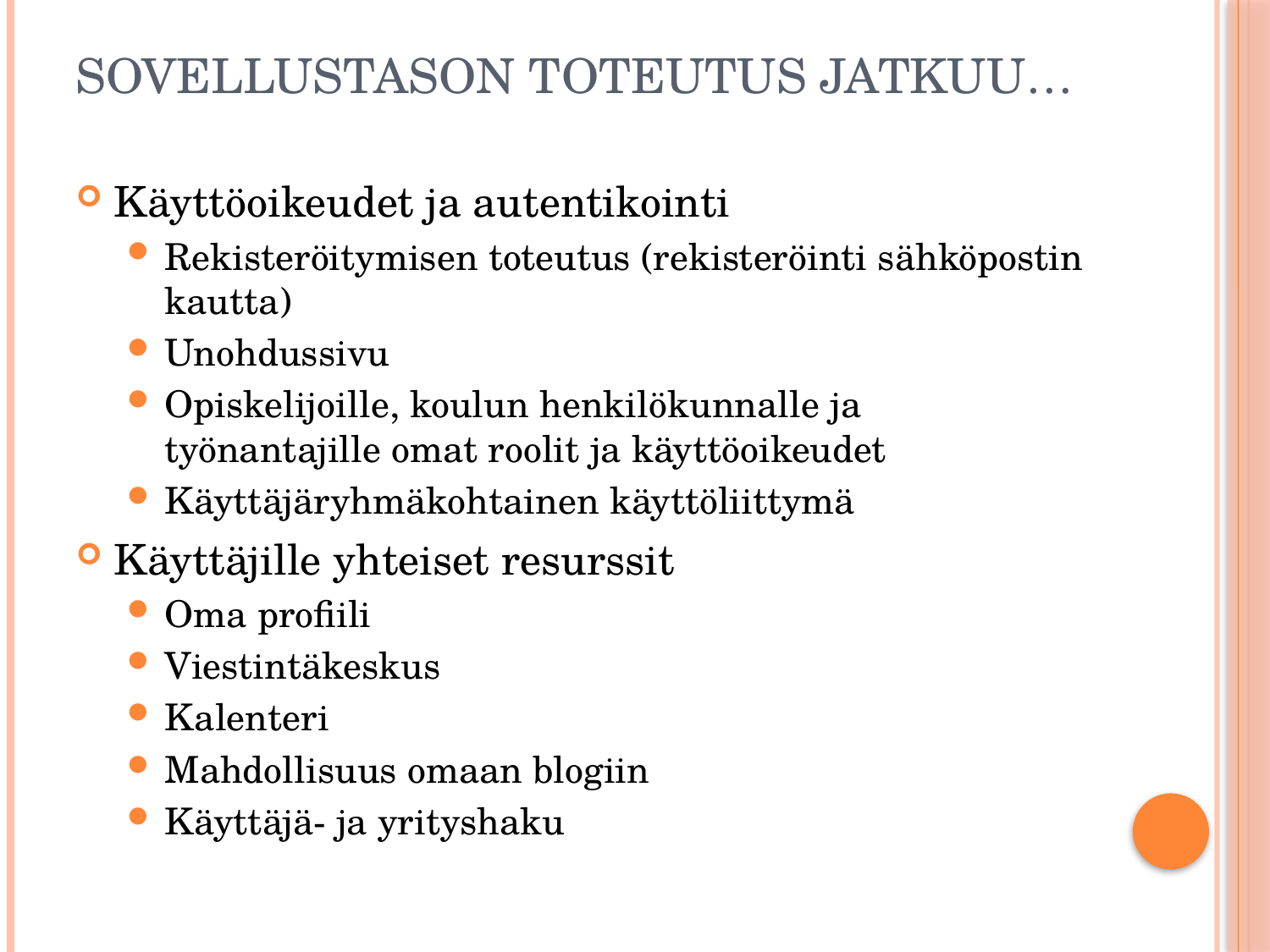

# Sovellustason toteutus jatkuu…
Käyttöoikeudet ja autentikointi
Rekisteröitymisen toteutus (rekisteröinti sähköpostin kautta)
Unohdussivu
Opiskelijoille, koulun henkilökunnalle ja työnantajille omat roolit ja käyttöoikeudet
Käyttäjäryhmäkohtainen käyttöliittymä
Käyttäjille yhteiset resurssit
Oma profiili
Viestintäkeskus
Kalenteri
Mahdollisuus omaan blogiin
Käyttäjä- ja yrityshaku